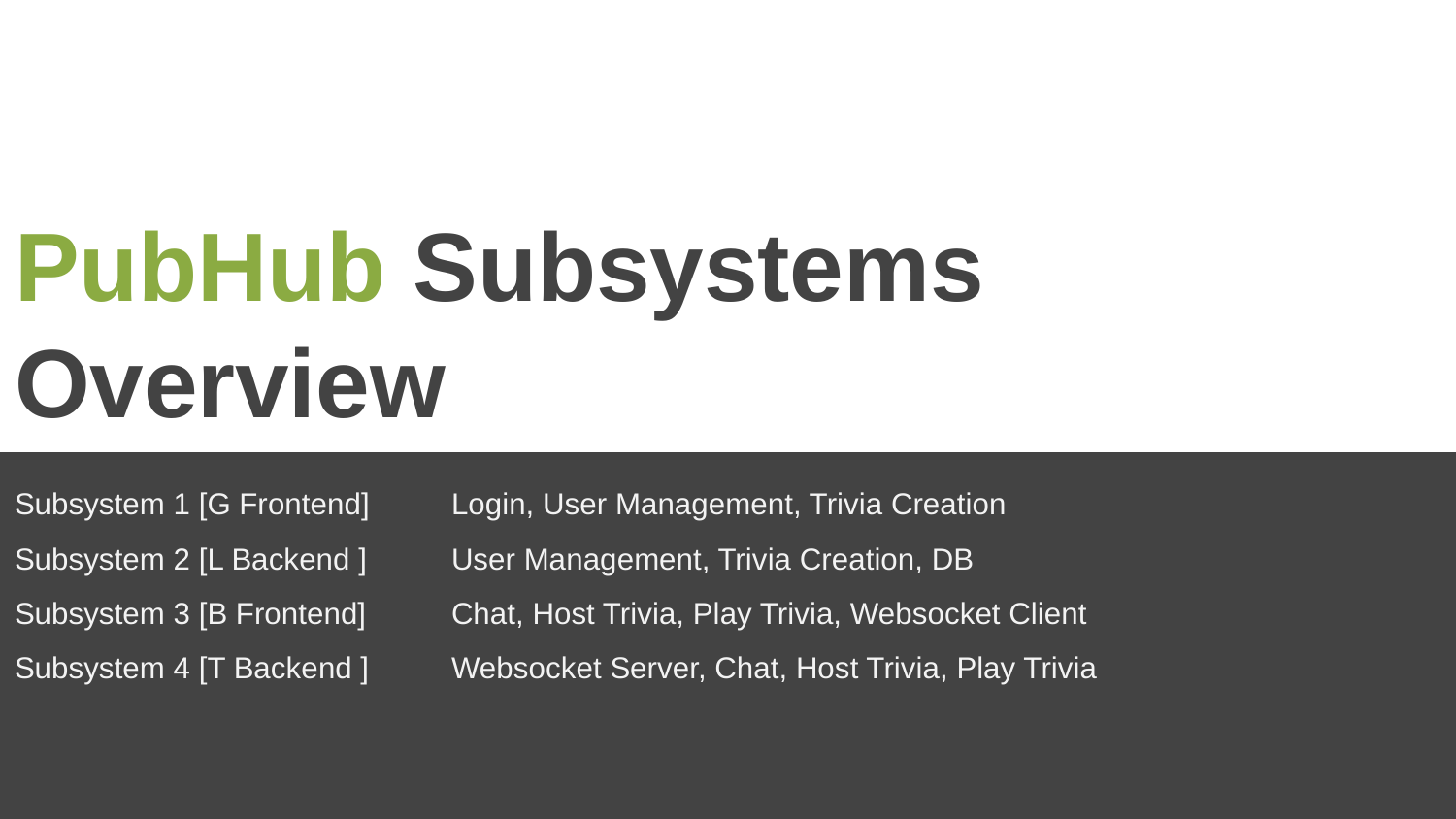

# PubHub Subsystems Overview
Subsystem 1 [G Frontend]	Login, User Management, Trivia Creation
Subsystem 2 [L Backend ]	User Management, Trivia Creation, DB
Subsystem 3 [B Frontend] 	Chat, Host Trivia, Play Trivia, Websocket Client
Subsystem 4 [T Backend ] 	Websocket Server, Chat, Host Trivia, Play Trivia